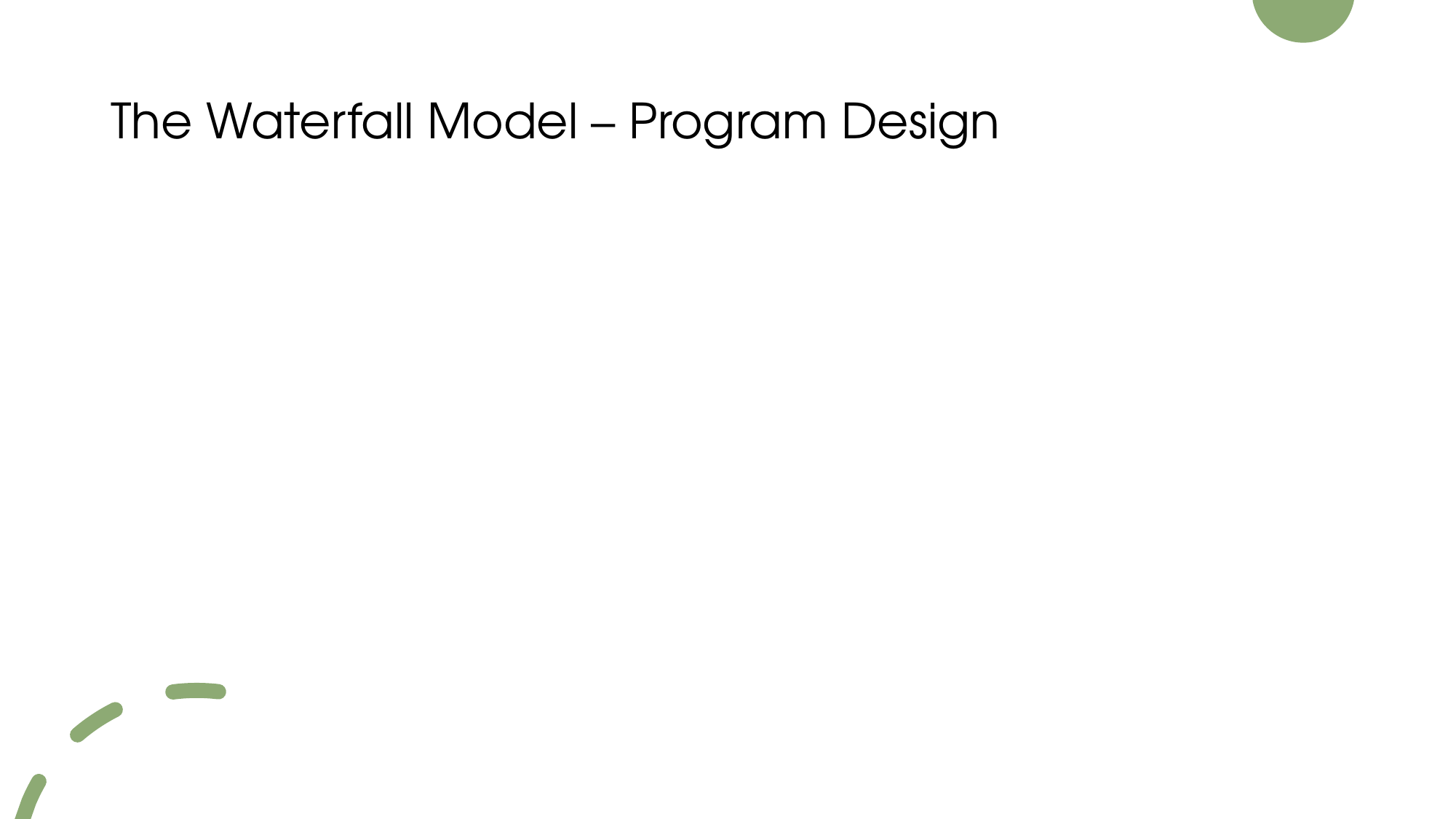

# The Waterfall Model – Program Design